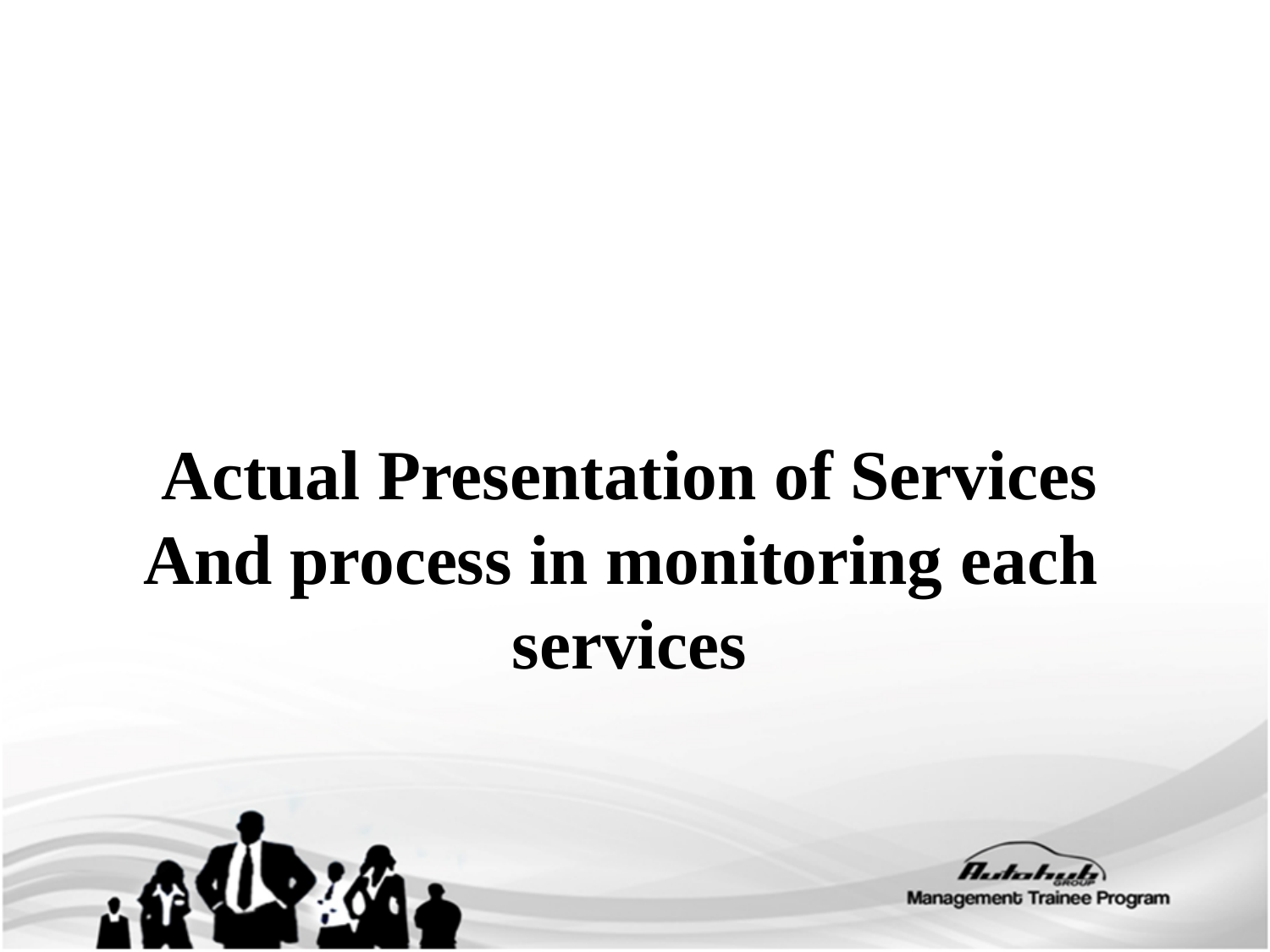

Actual Presentation of Services
And process in monitoring each
services